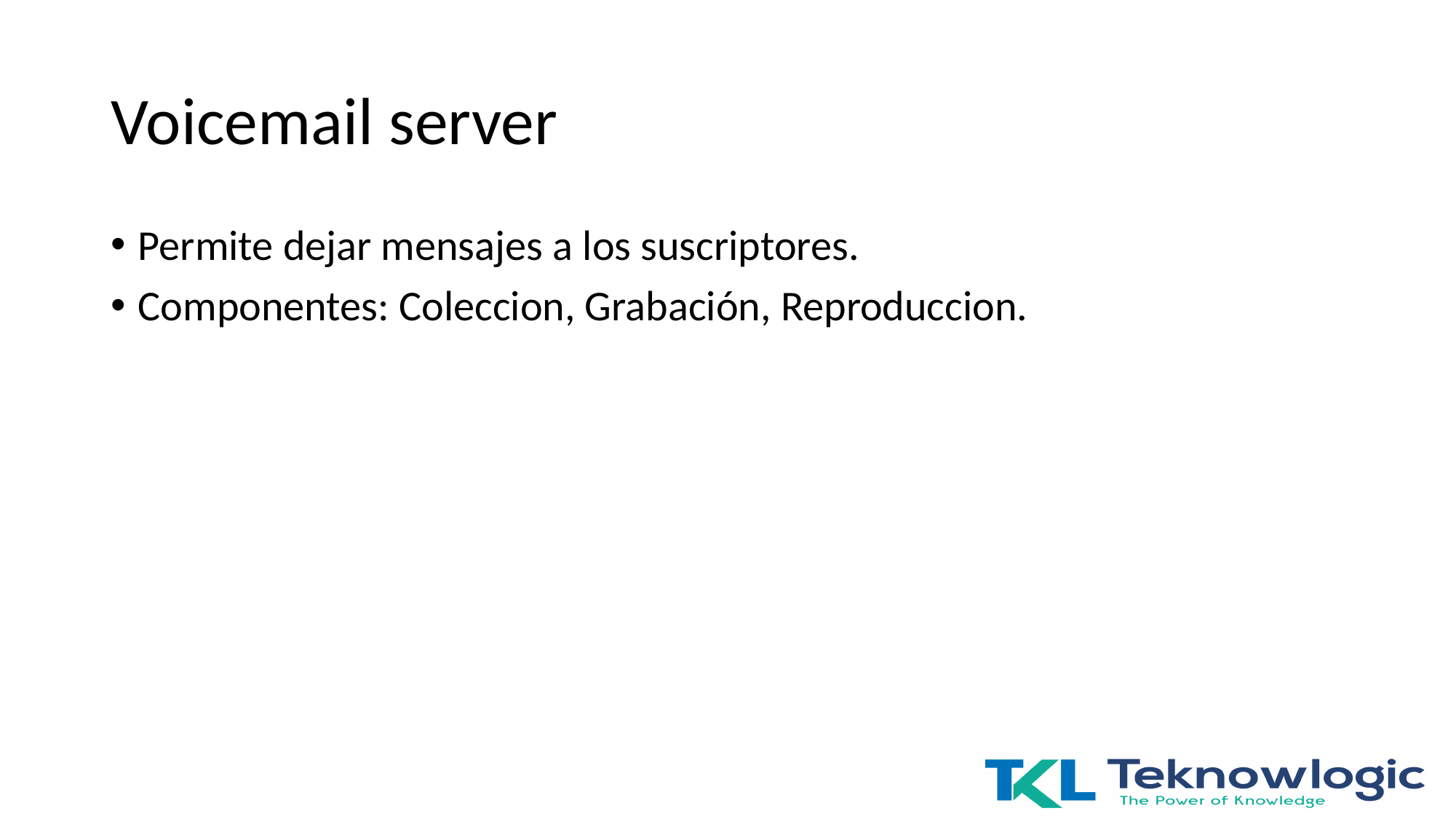

# Voicemail server
Permite dejar mensajes a los suscriptores.
Componentes: Coleccion, Grabación, Reproduccion.